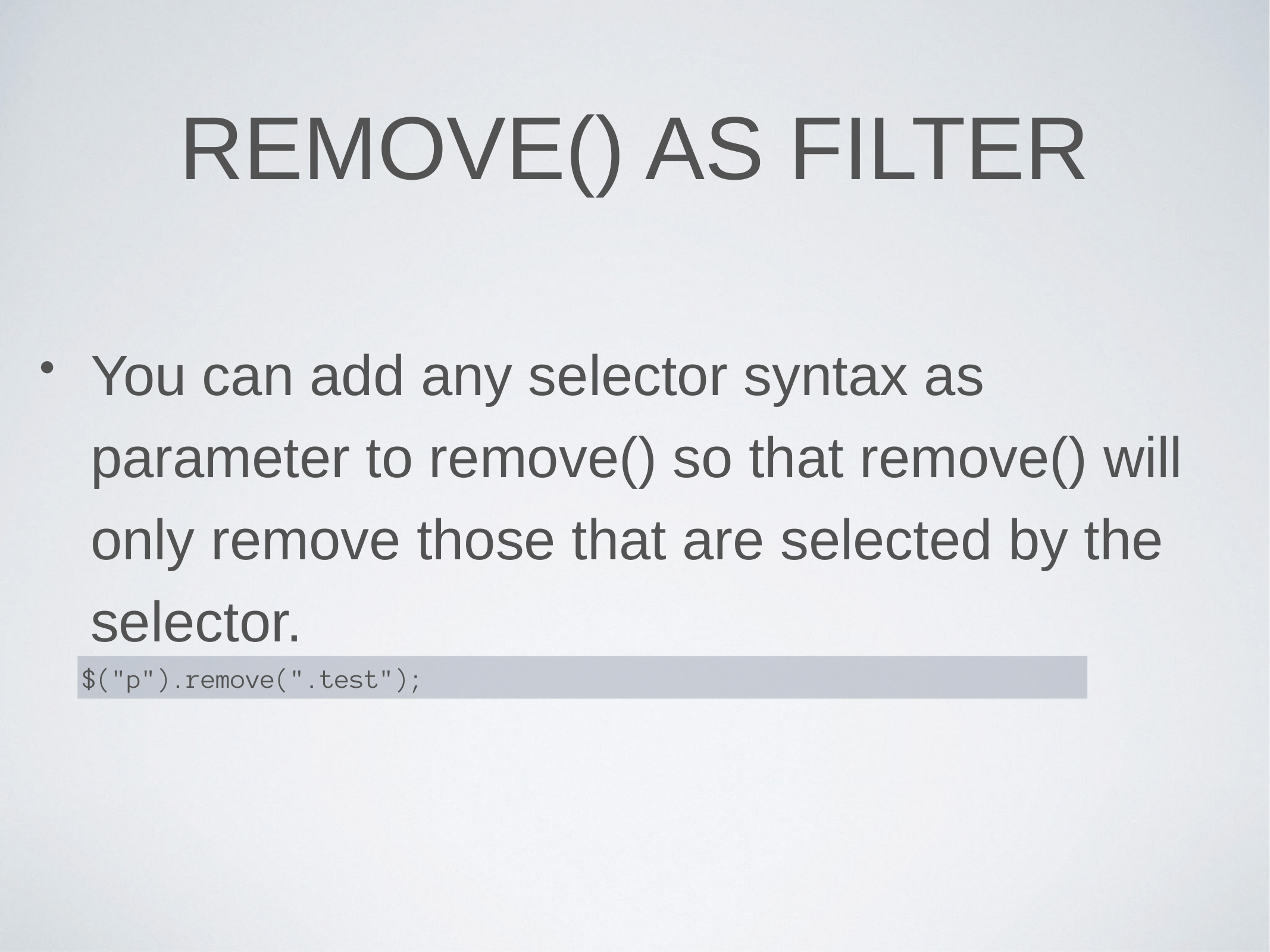

# Remove() as filter
You can add any selector syntax as parameter to remove() so that remove() will only remove those that are selected by the selector.
$("p").remove(".test");